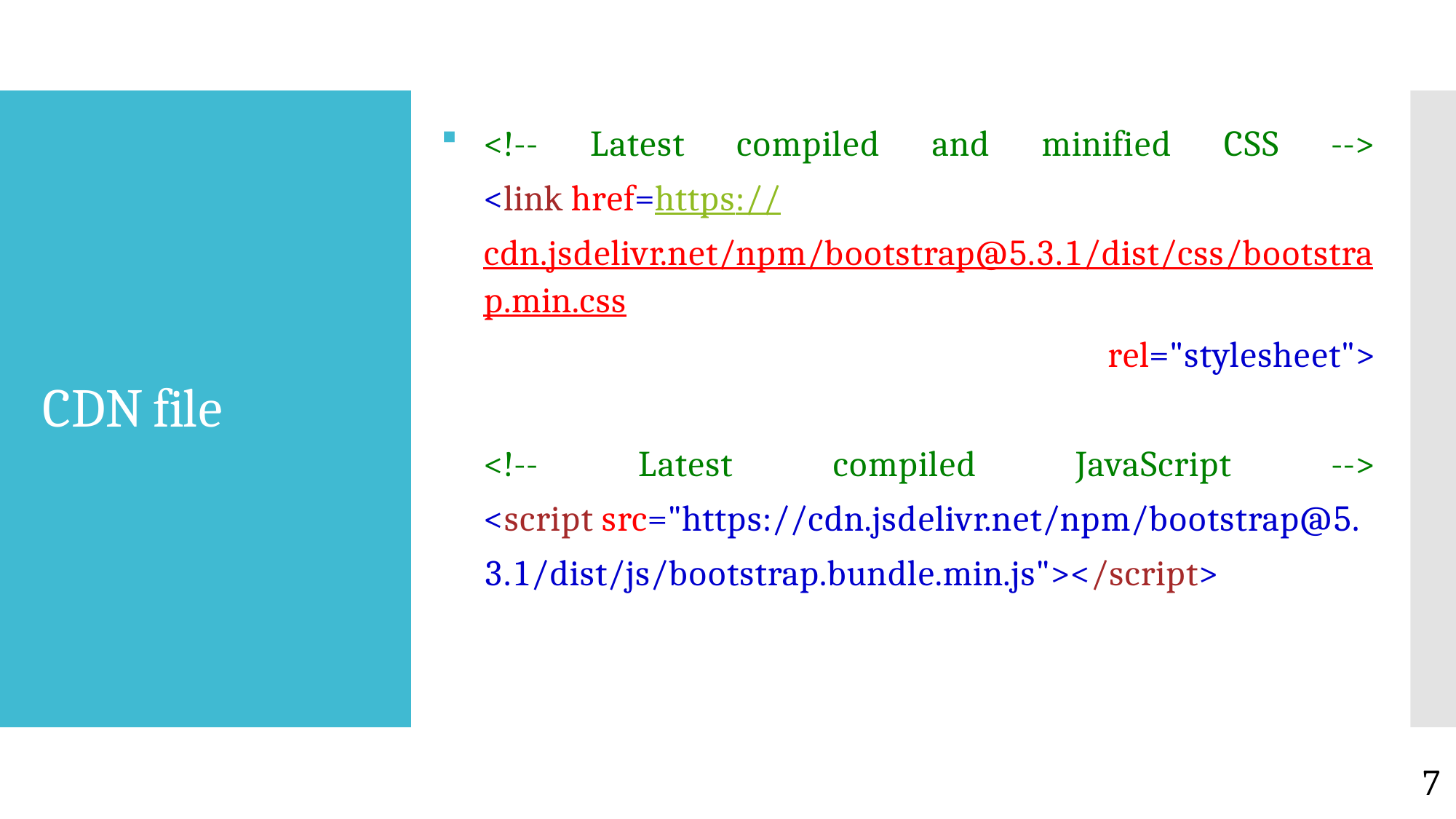

<!-- Latest compiled and minified CSS -->
<link href=https://cdn.jsdelivr.net/npm/bootstrap@5.3.1/dist/css/bootstrap.min.css rel="stylesheet">
<!-- Latest compiled JavaScript -->
<script src="https://cdn.jsdelivr.net/npm/bootstrap@5.3.1/dist/js/bootstrap.bundle.min.js"></script>

# CDN file
7